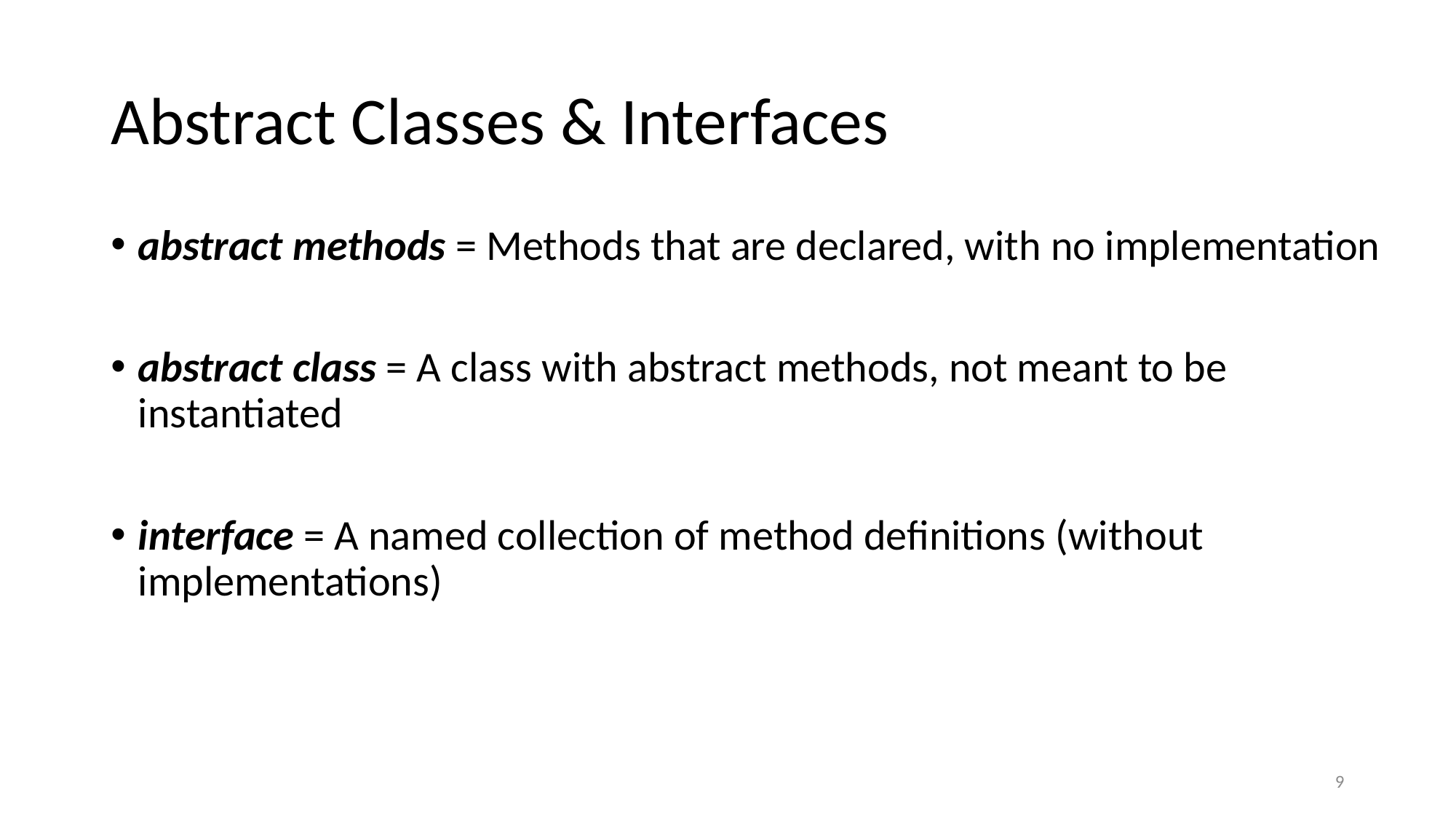

# Abstract Classes & Interfaces
abstract methods = Methods that are declared, with no implementation

abstract class = A class with abstract methods, not meant to be instantiated

interface = A named collection of method definitions (without implementations)

9